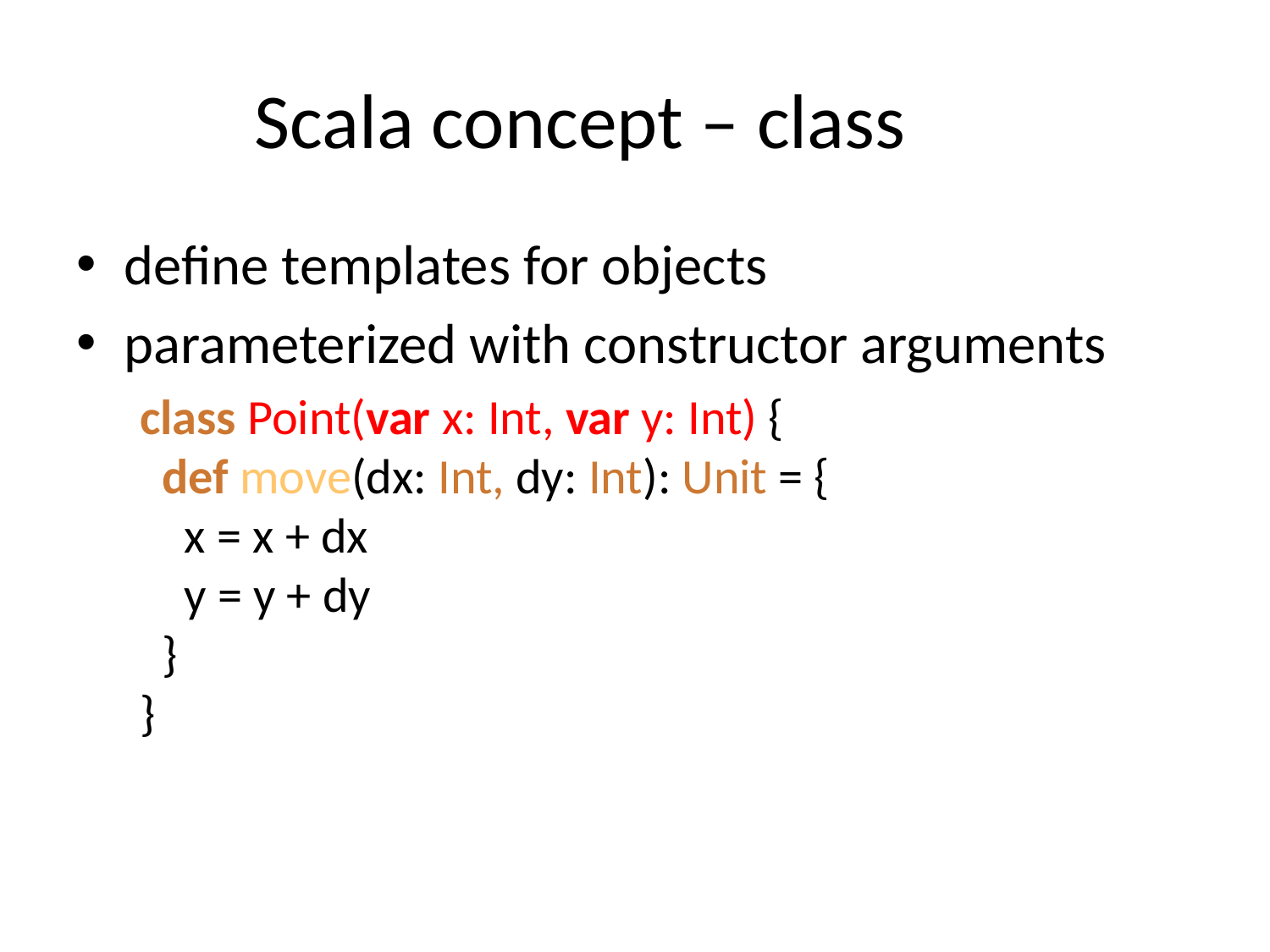

# Scala concept – class
define templates for objects
parameterized with constructor arguments
class Point(var x: Int, var y: Int) {
  def move(dx: Int, dy: Int): Unit = {
    x = x + dx
    y = y + dy
  }
}